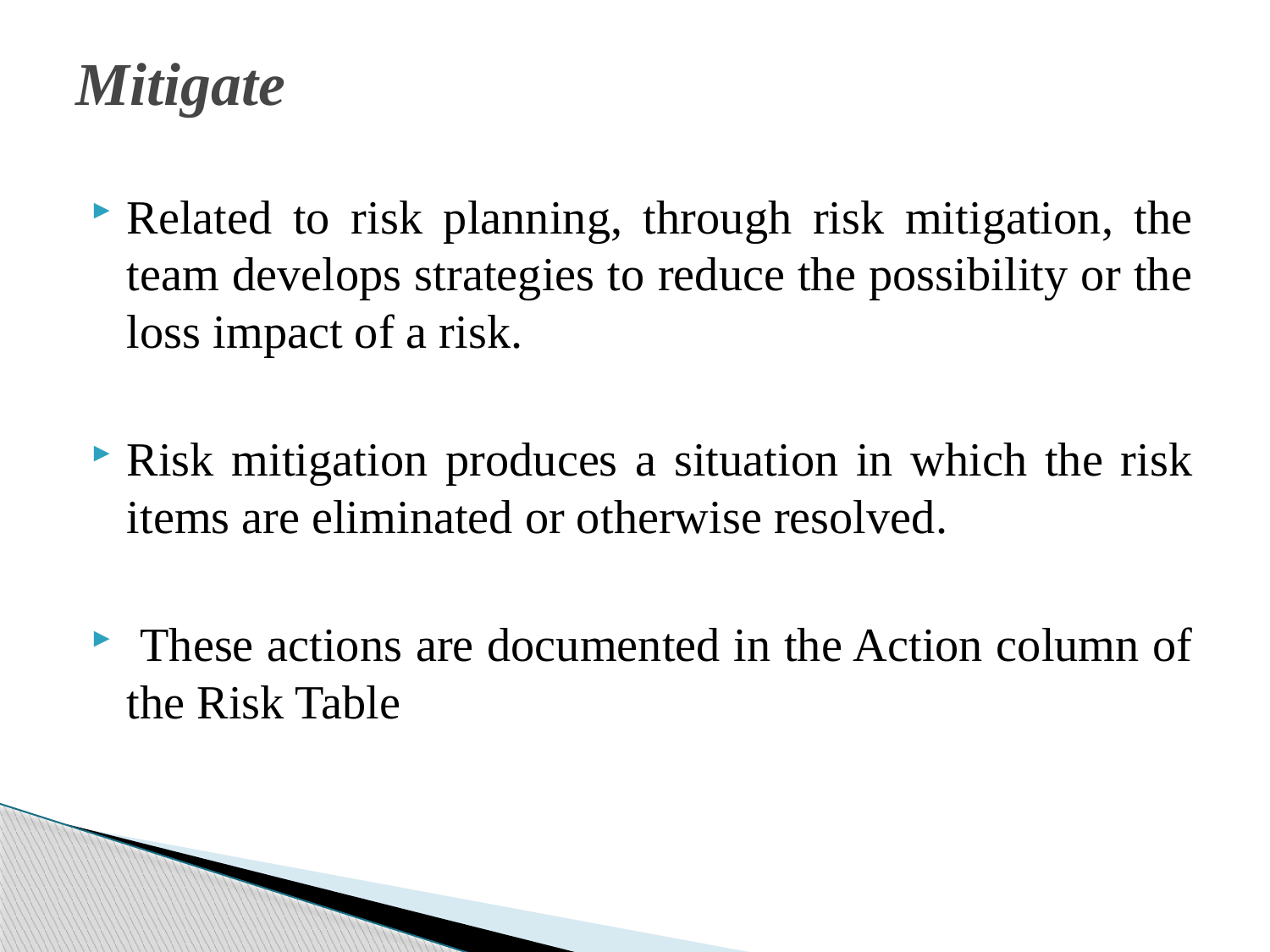

# Mitigate
Related to risk planning, through risk mitigation, the team develops strategies to reduce the possibility or the loss impact of a risk.

Risk mitigation produces a situation in which the risk items are eliminated or otherwise resolved.

 These actions are documented in the Action column of the Risk Table